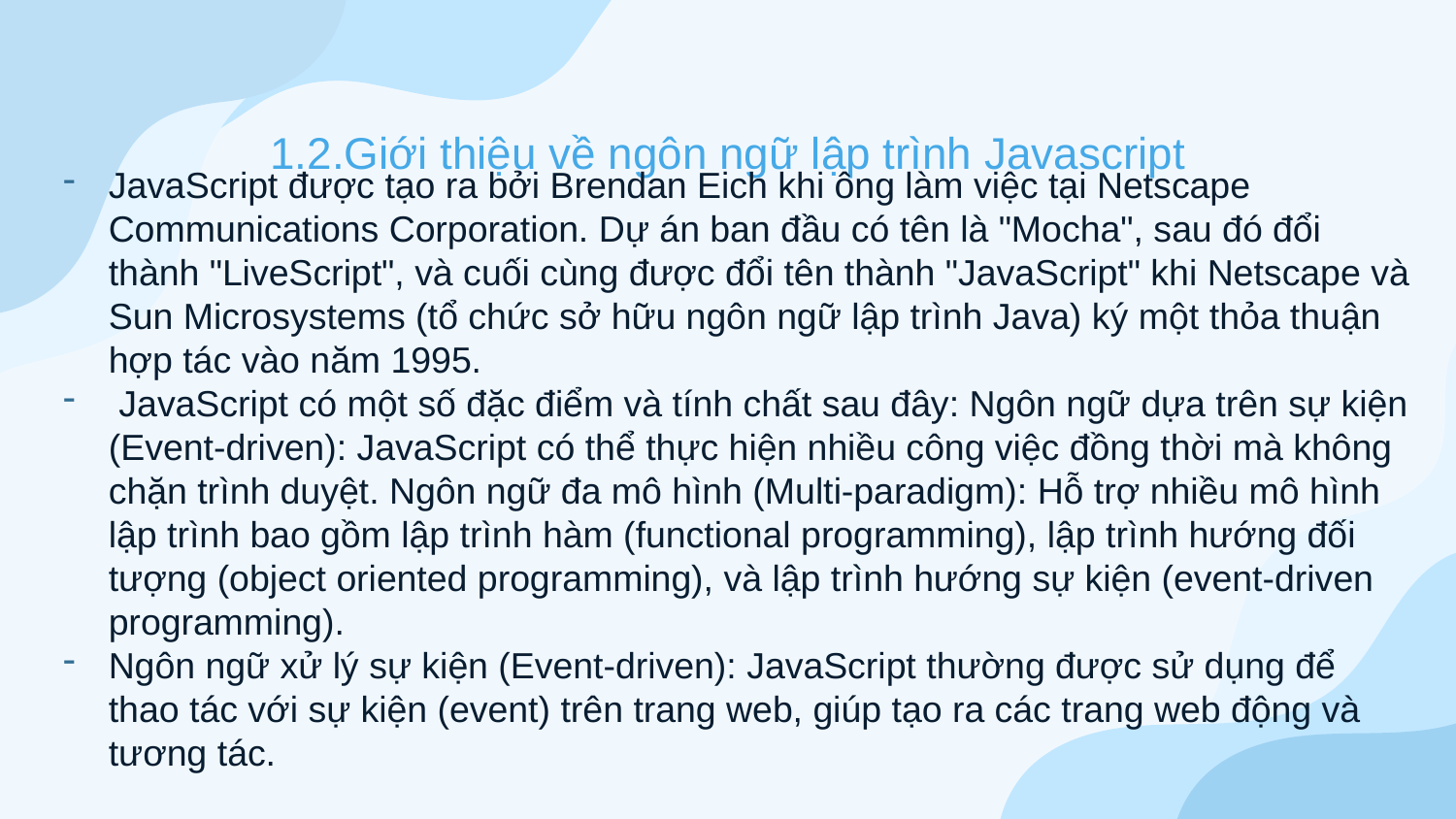

# 1.2.Giới thiệu về ngôn ngữ lập trình Javascript
JavaScript được tạo ra bởi Brendan Eich khi ông làm việc tại Netscape Communications Corporation. Dự án ban đầu có tên là "Mocha", sau đó đổi thành "LiveScript", và cuối cùng được đổi tên thành "JavaScript" khi Netscape và Sun Microsystems (tổ chức sở hữu ngôn ngữ lập trình Java) ký một thỏa thuận hợp tác vào năm 1995.
 JavaScript có một số đặc điểm và tính chất sau đây: Ngôn ngữ dựa trên sự kiện (Event-driven): JavaScript có thể thực hiện nhiều công việc đồng thời mà không chặn trình duyệt. Ngôn ngữ đa mô hình (Multi-paradigm): Hỗ trợ nhiều mô hình lập trình bao gồm lập trình hàm (functional programming), lập trình hướng đối tượng (object oriented programming), và lập trình hướng sự kiện (event-driven programming).
Ngôn ngữ xử lý sự kiện (Event-driven): JavaScript thường được sử dụng để thao tác với sự kiện (event) trên trang web, giúp tạo ra các trang web động và tương tác.